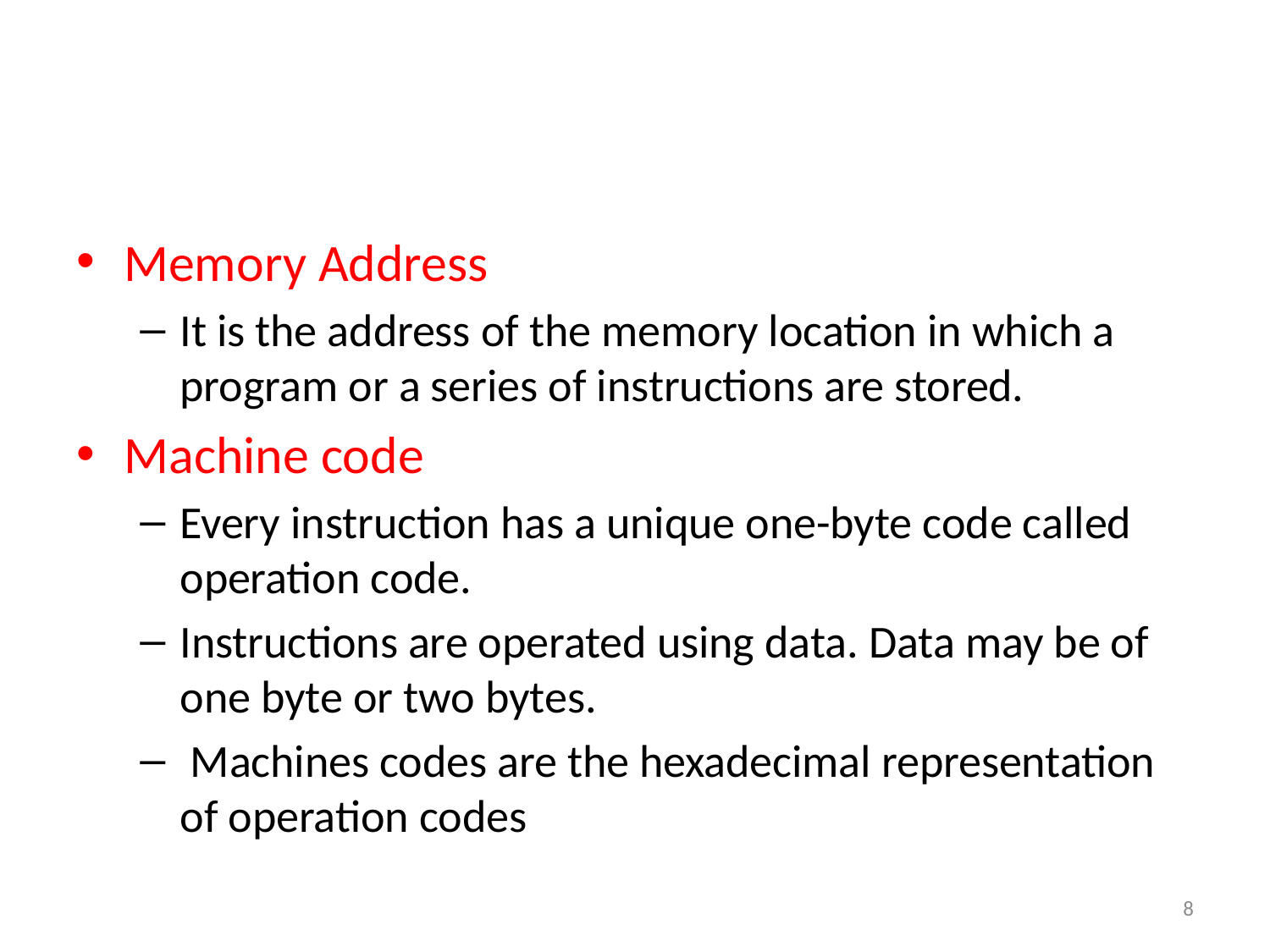

#
Memory Address
It is the address of the memory location in which a program or a series of instructions are stored.
Machine code
Every instruction has a unique one-byte code called operation code.
Instructions are operated using data. Data may be of one byte or two bytes.
 Machines codes are the hexadecimal representation of operation codes
8